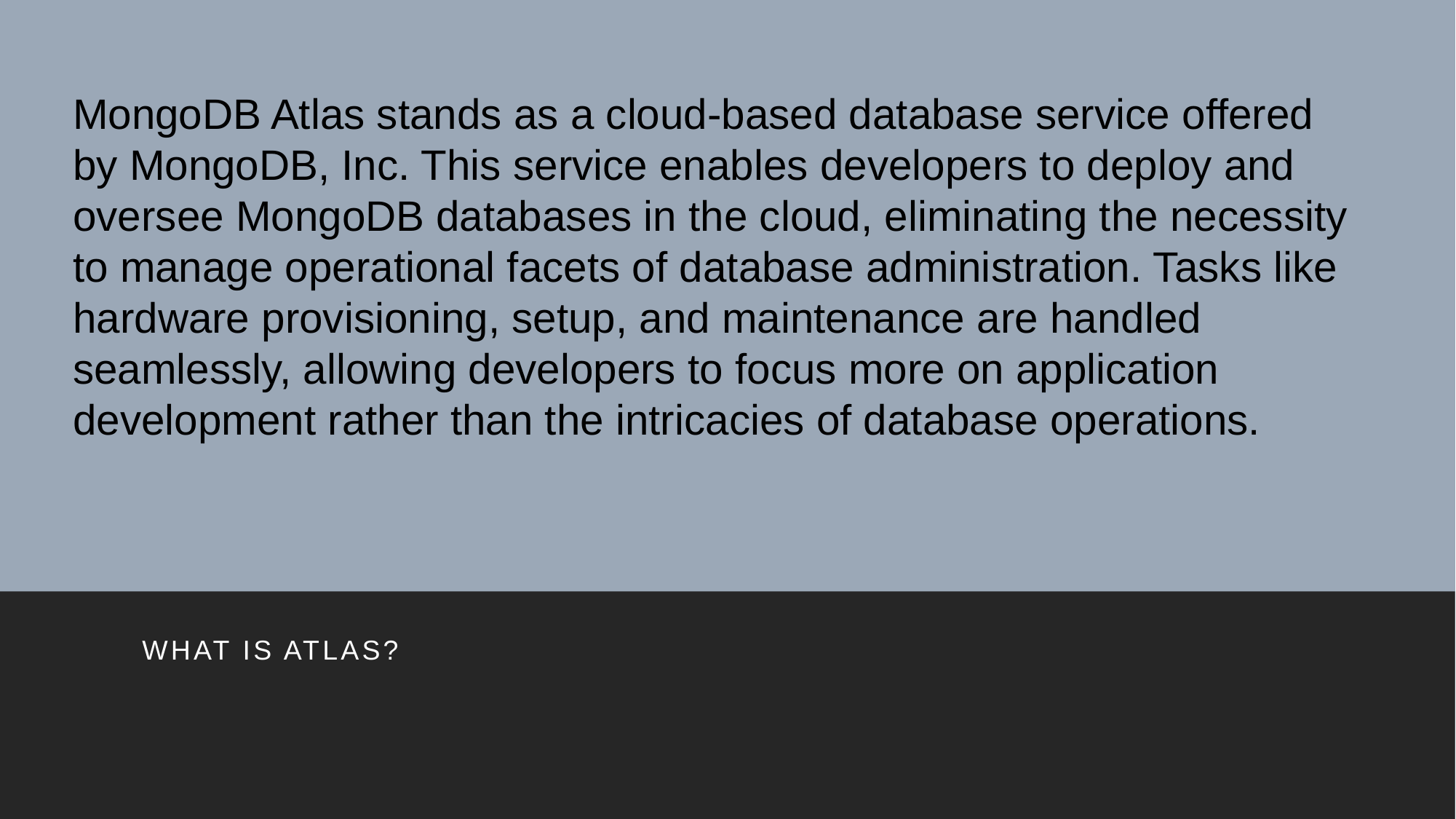

MongoDB Atlas stands as a cloud-based database service offered by MongoDB, Inc. This service enables developers to deploy and oversee MongoDB databases in the cloud, eliminating the necessity to manage operational facets of database administration. Tasks like hardware provisioning, setup, and maintenance are handled seamlessly, allowing developers to focus more on application development rather than the intricacies of database operations.
#

What is Atlas?